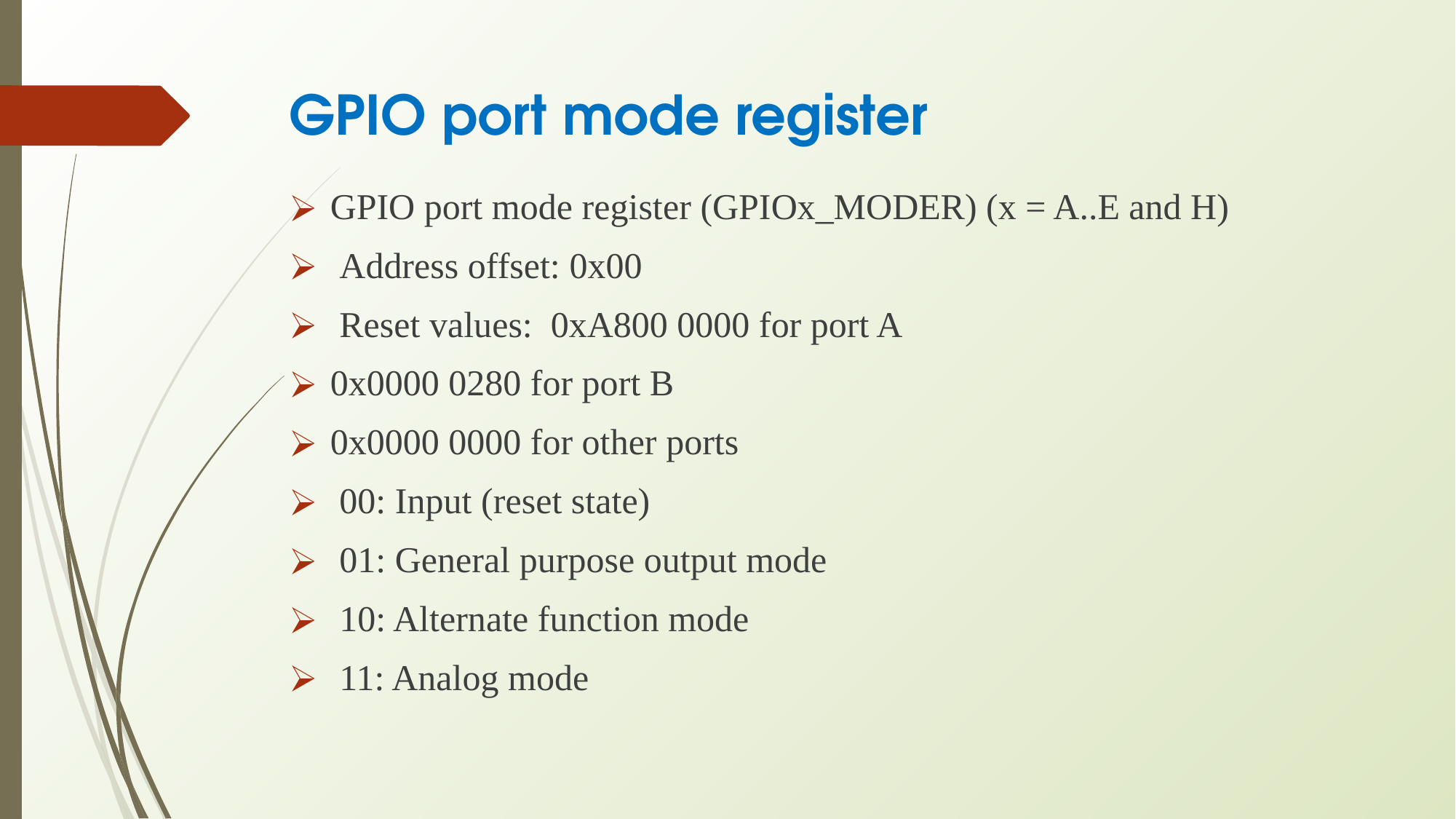

# GPIO port mode register
GPIO port mode register (GPIOx_MODER) (x = A..E and H)
 Address offset: 0x00
 Reset values:  0xA800 0000 for port A
0x0000 0280 for port B
0x0000 0000 for other ports
 00: Input (reset state)
 01: General purpose output mode
 10: Alternate function mode
 11: Analog mode